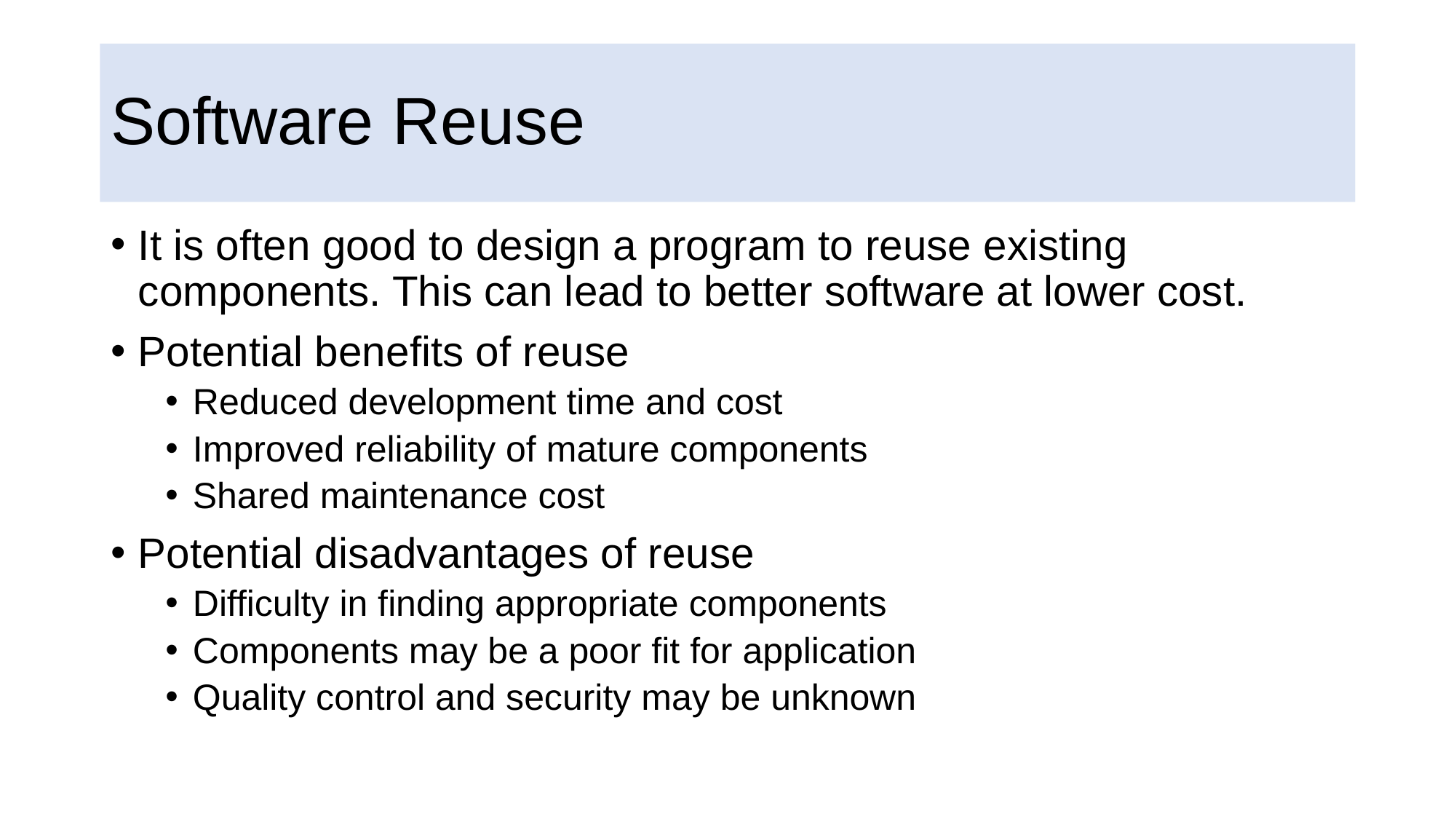

# Software Reuse
It is often good to design a program to reuse existing components. This can lead to better software at lower cost.
Potential benefits of reuse
Reduced development time and cost
Improved reliability of mature components
Shared maintenance cost
Potential disadvantages of reuse
Difficulty in finding appropriate components
Components may be a poor fit for application
Quality control and security may be unknown